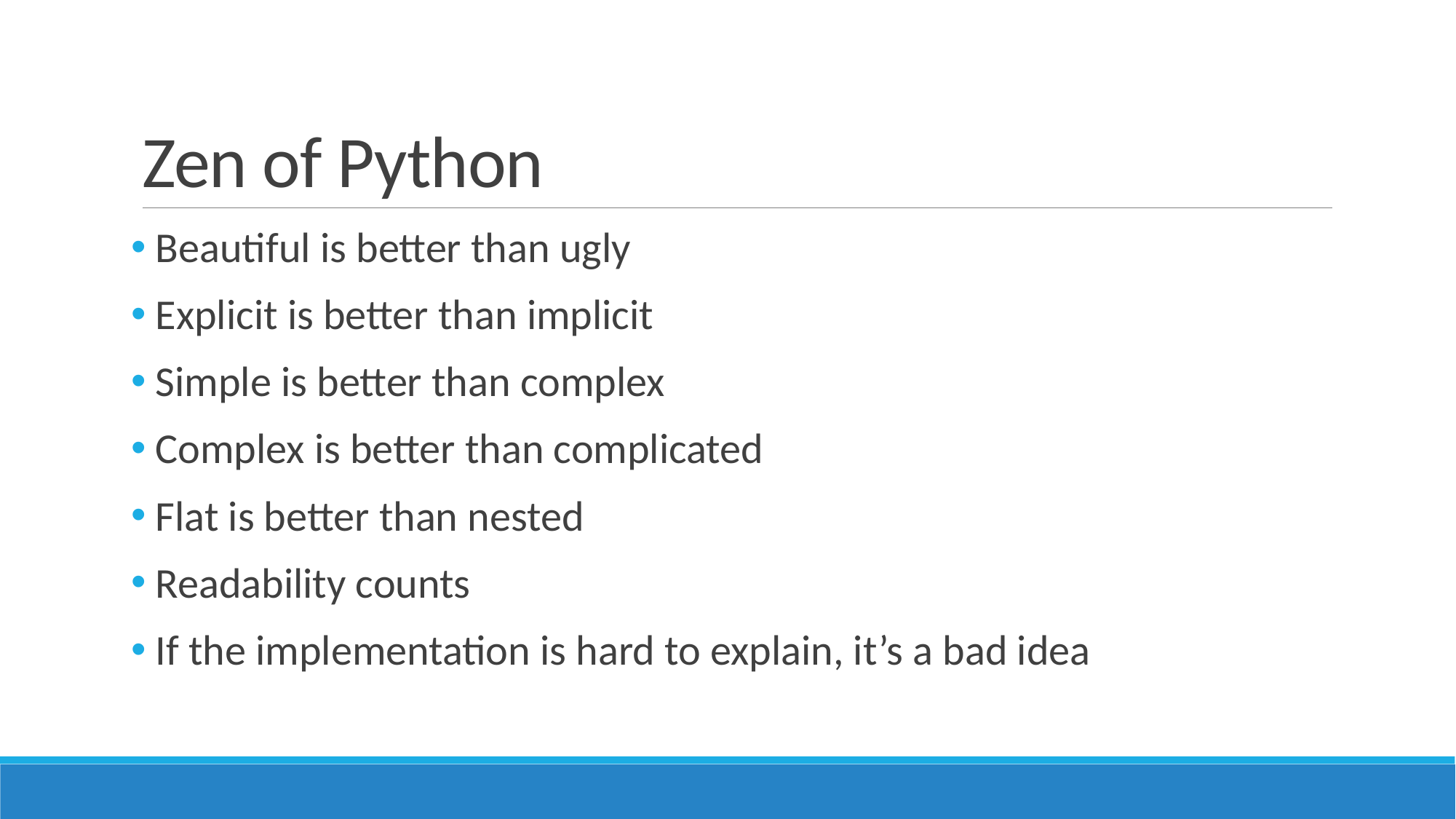

# Zen of Python
 Beautiful is better than ugly
 Explicit is better than implicit
 Simple is better than complex
 Complex is better than complicated
 Flat is better than nested
 Readability counts
 If the implementation is hard to explain, it’s a bad idea